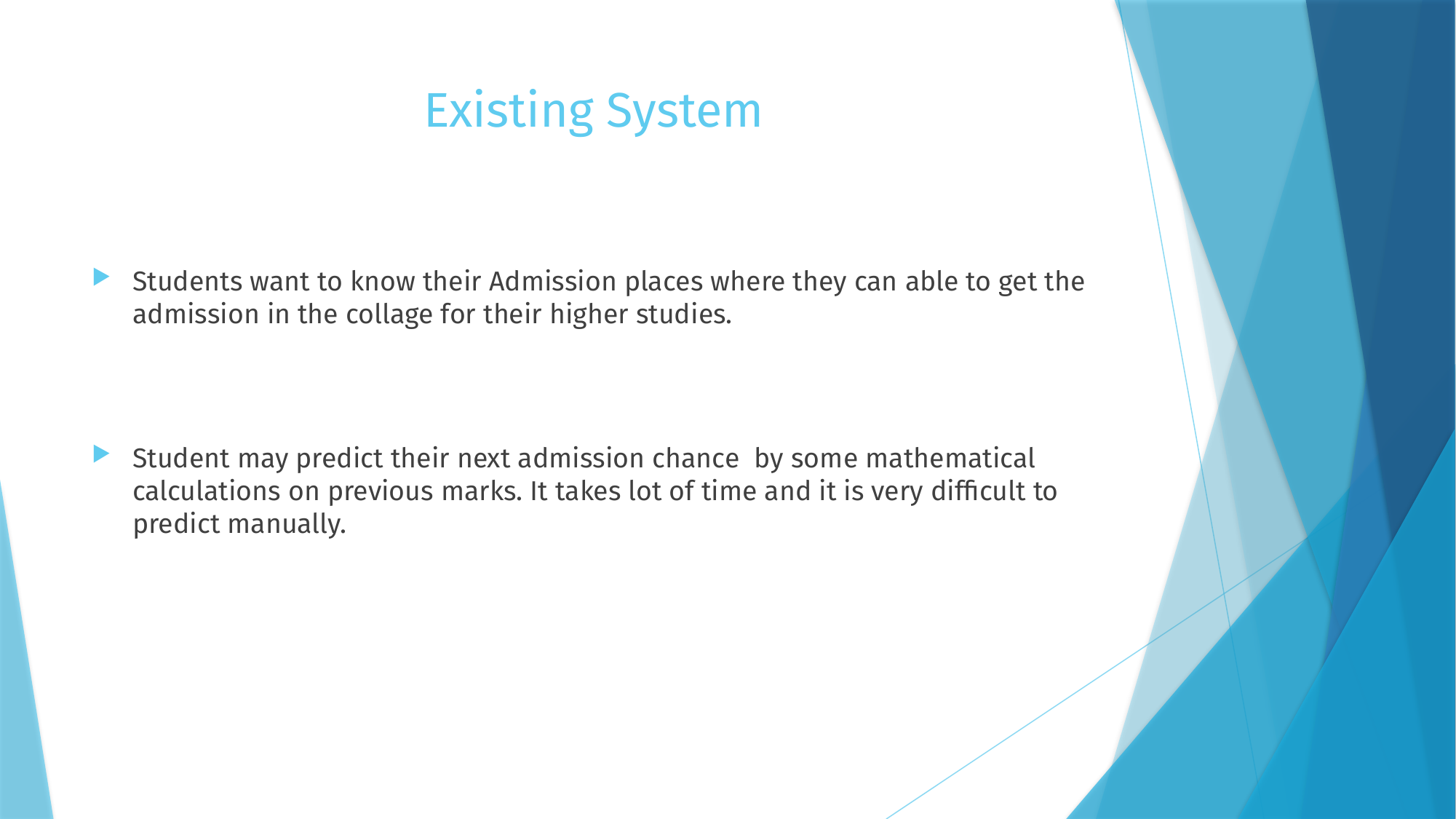

# Existing System
Students want to know their Admission places where they can able to get the admission in the collage for their higher studies.

Student may predict their next admission chance  by some mathematical calculations on previous marks. It takes lot of time and it is very difficult to predict manually.